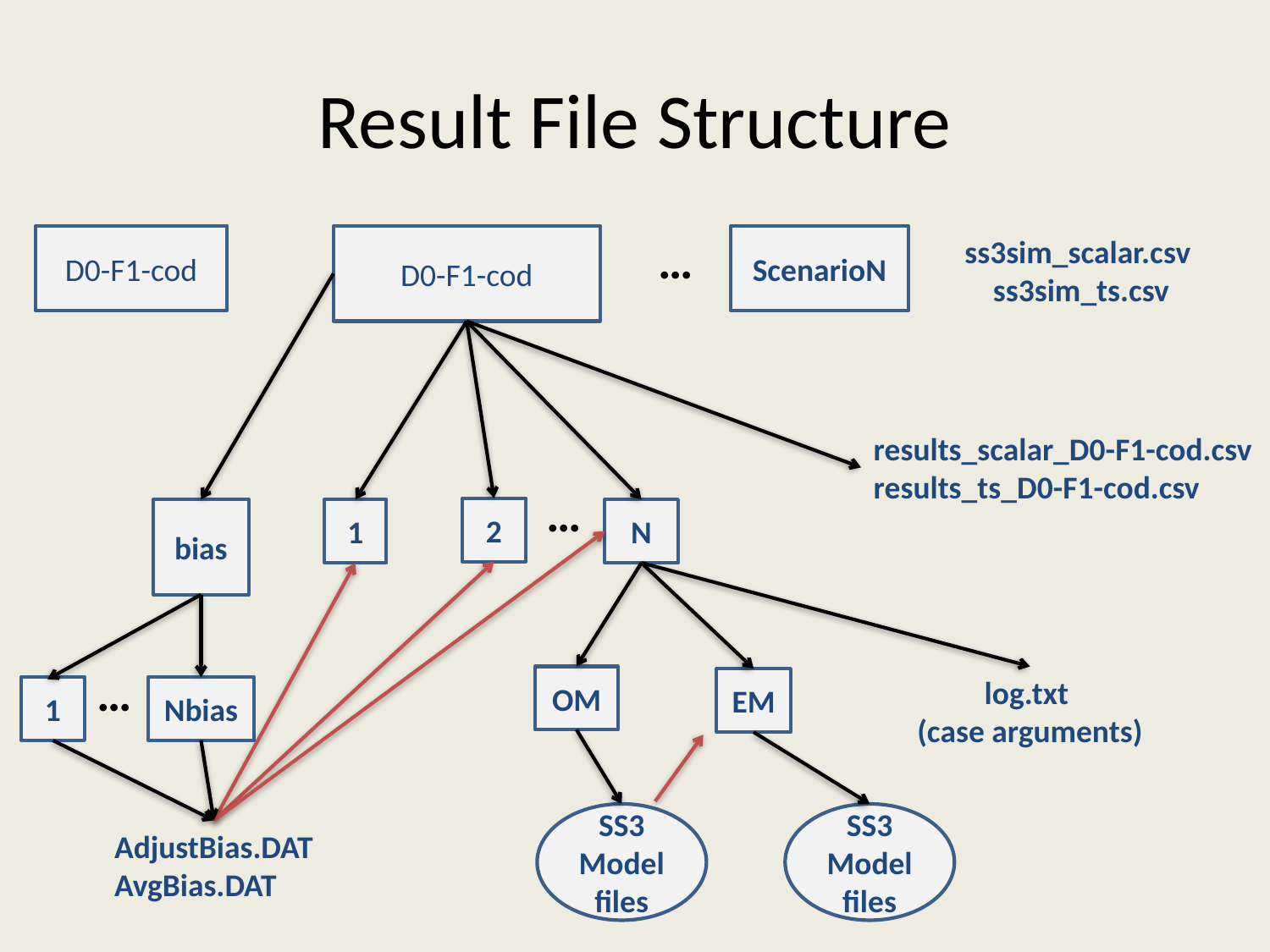

# Result File Structure
…
ss3sim_scalar.csv
ss3sim_ts.csv
D0-F1-cod
D0-F1-cod
ScenarioN
results_scalar_D0-F1-cod.csv
results_ts_D0-F1-cod.csv
…
2
bias
1
N
…
OM
log.txt
(case arguments)
EM
1
Nbias
SS3 Model files
SS3 Model files
AdjustBias.DAT
AvgBias.DAT